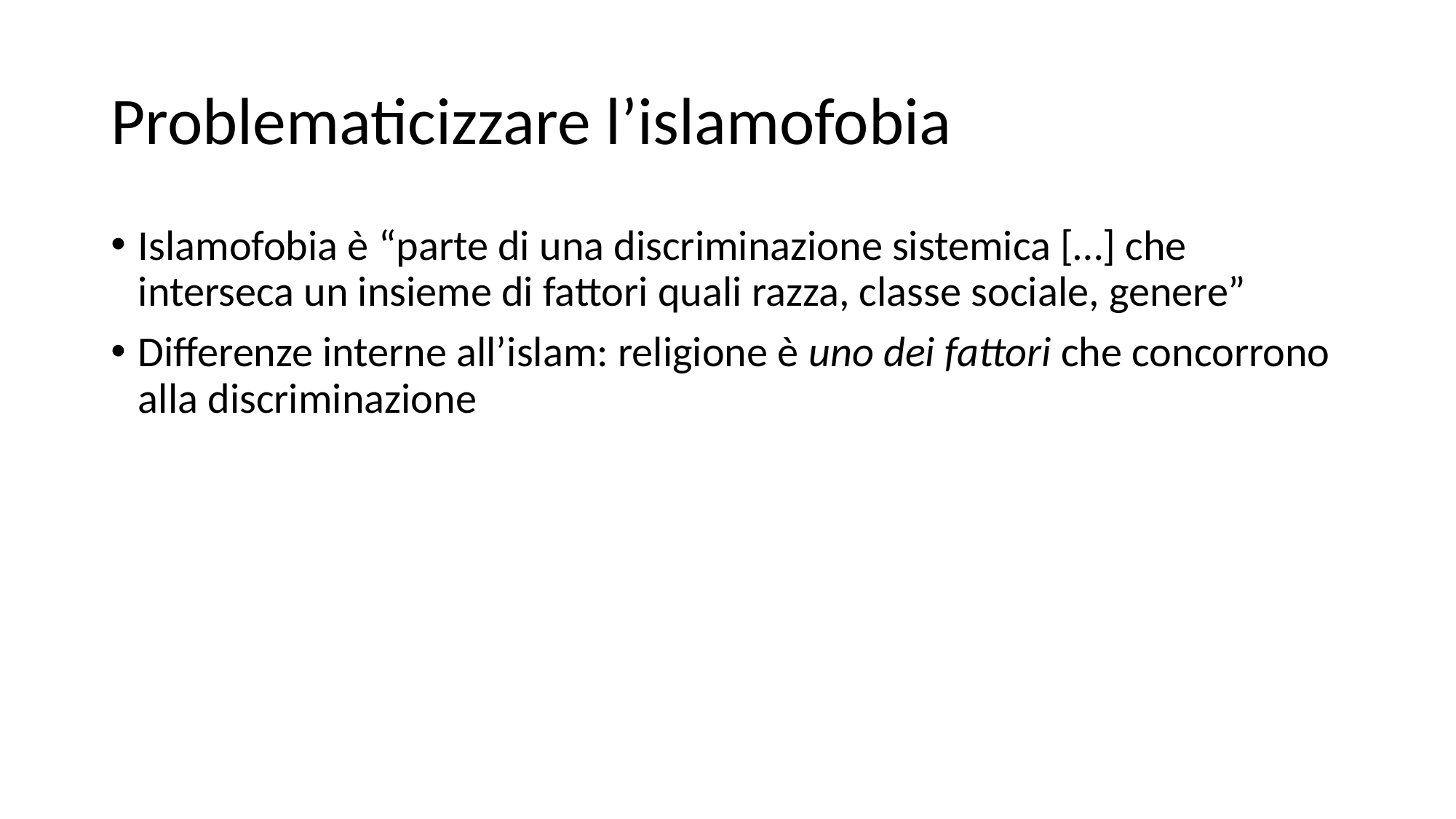

# Problematicizzare l’islamofobia
Islamofobia è “parte di una discriminazione sistemica […] che interseca un insieme di fattori quali razza, classe sociale, genere”
Differenze interne all’islam: religione è uno dei fattori che concorrono alla discriminazione